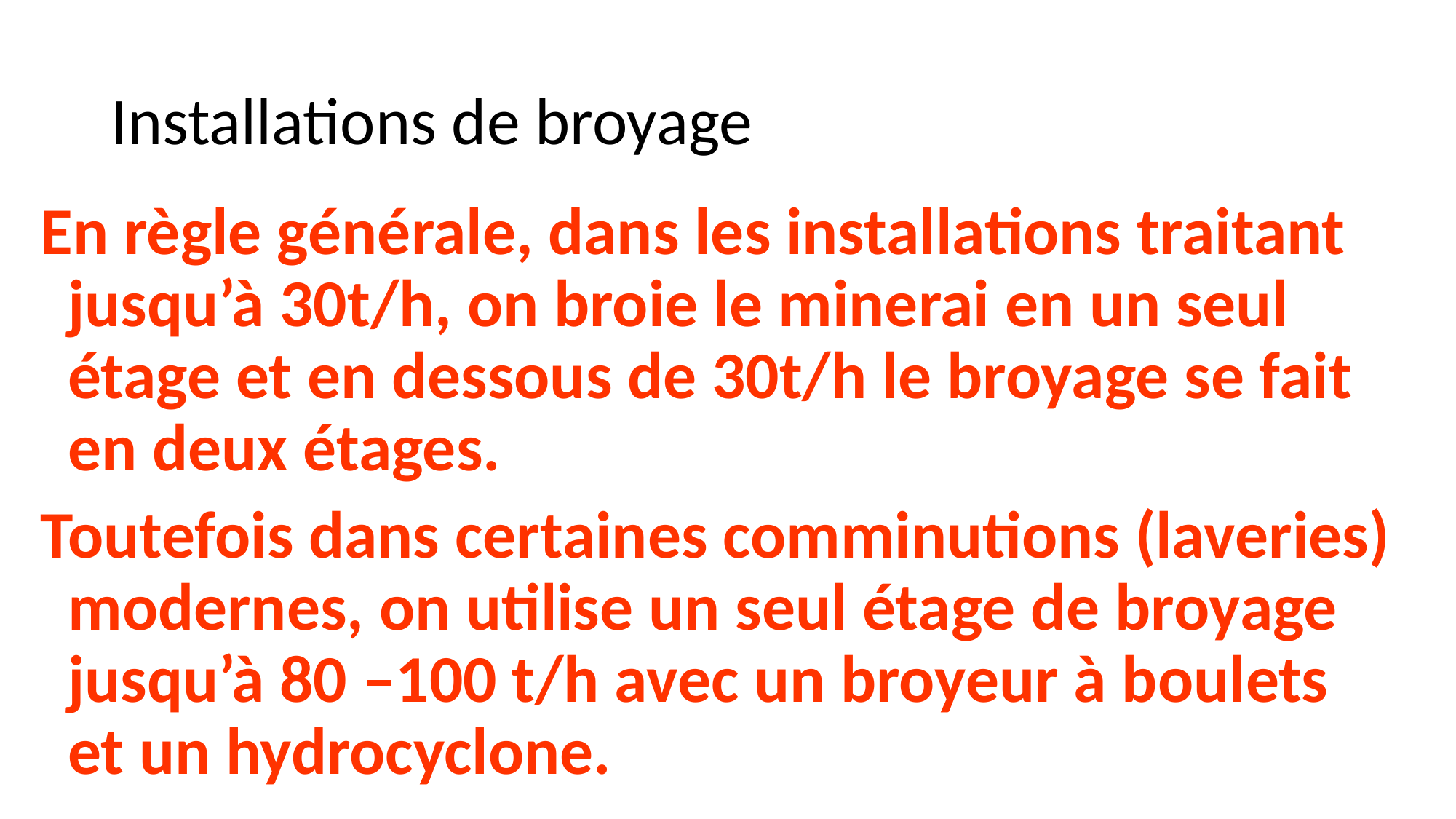

# Installations de broyage
En règle générale, dans les installations traitant jusqu’à 30t/h, on broie le minerai en un seul étage et en dessous de 30t/h le broyage se fait en deux étages.
Toutefois dans certaines comminutions (laveries) modernes, on utilise un seul étage de broyage jusqu’à 80 –100 t/h avec un broyeur à boulets et un hydrocyclone.